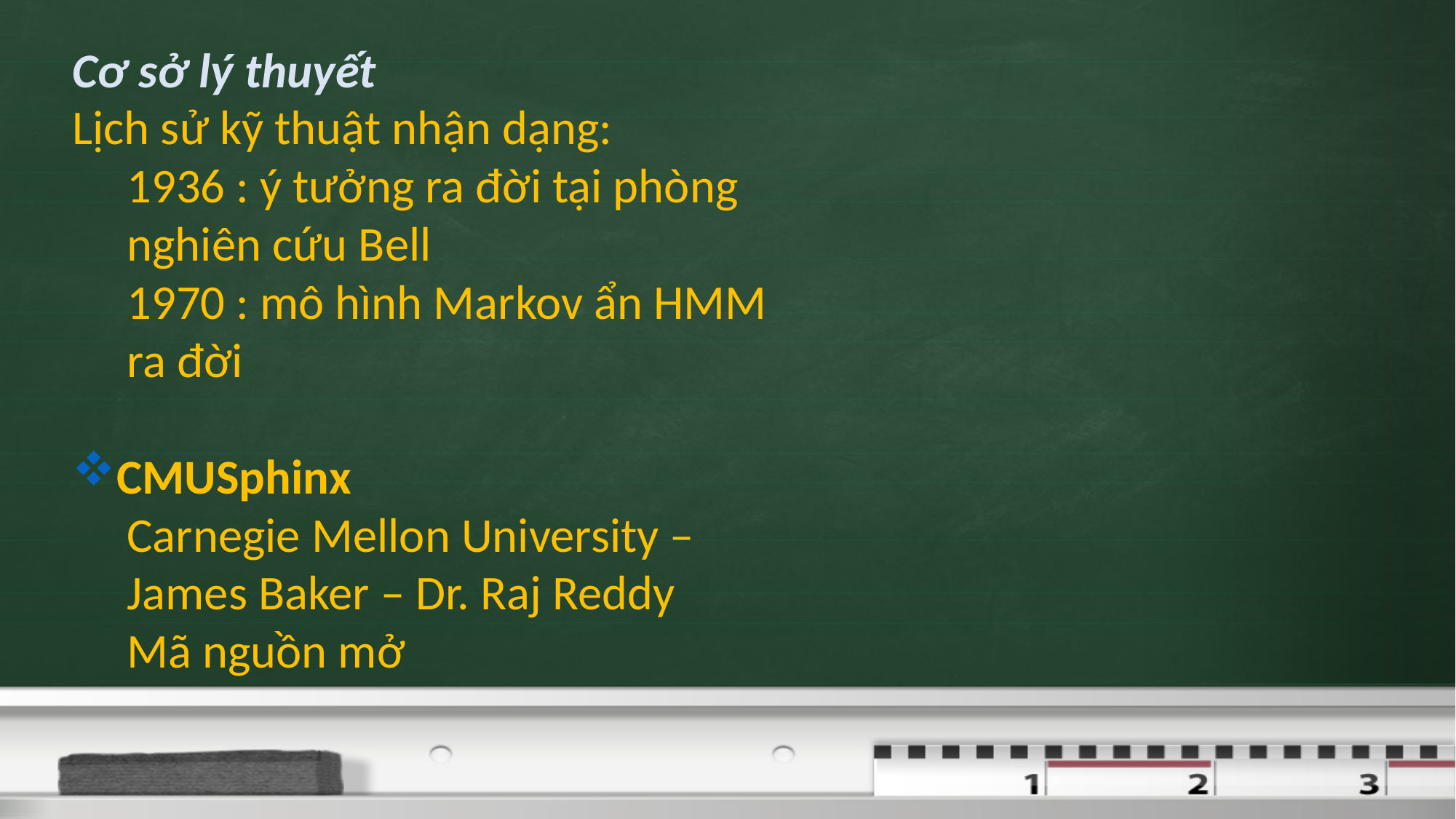

Cơ sở lý thuyết
Lịch sử kỹ thuật nhận dạng:
1936 : ý tưởng ra đời tại phòng nghiên cứu Bell
1970 : mô hình Markov ẩn HMM ra đời

CMUSphinx
Carnegie Mellon University – James Baker – Dr. Raj Reddy
Mã nguồn mở